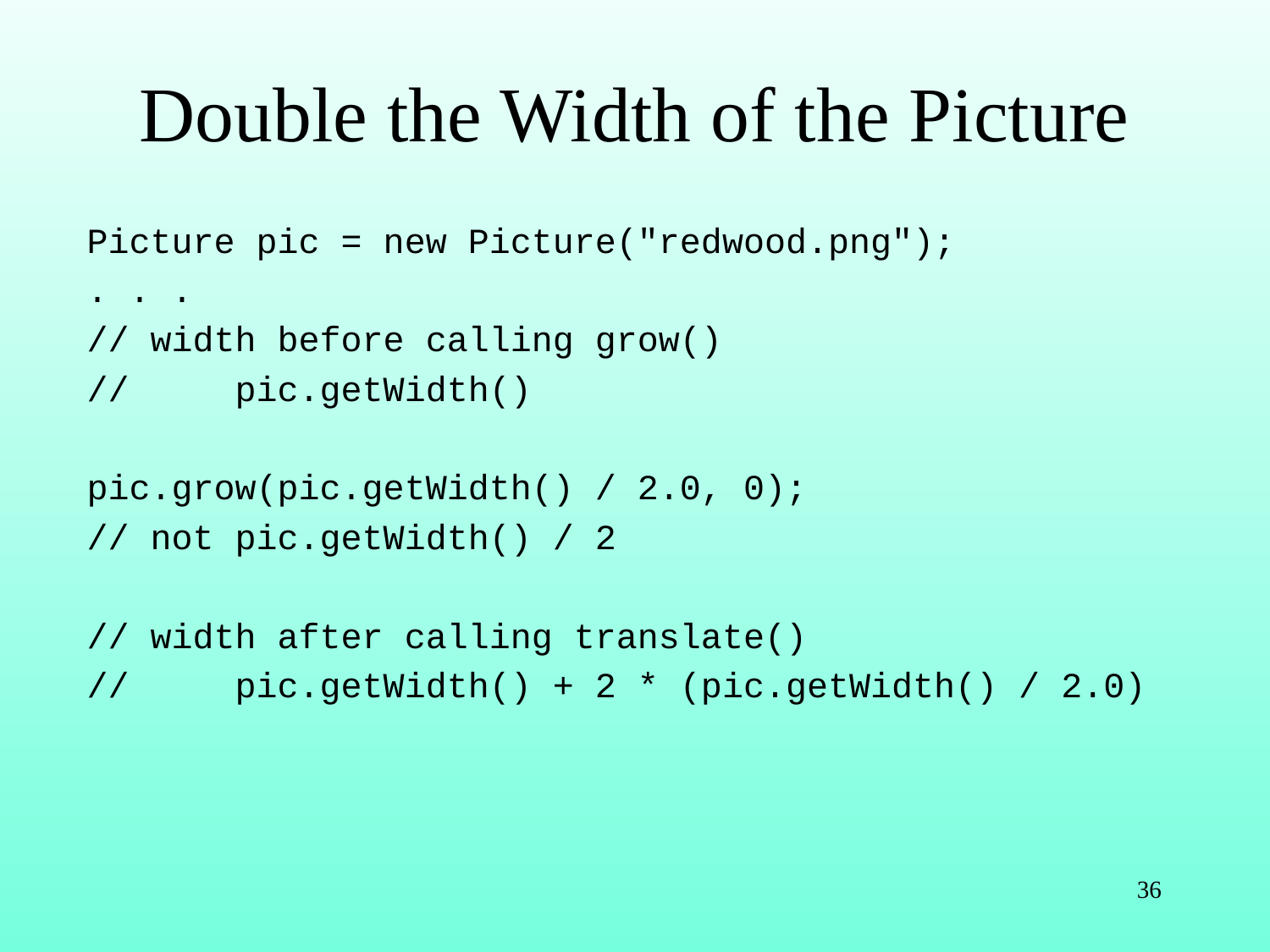

# Double the Width of the Picture
Picture pic = new Picture("redwood.png");
. . .
// width before calling grow()
//     pic.getWidth()

pic.grow(pic.getWidth() / 2.0, 0);
// not pic.getWidth() / 2

// width after calling translate()
//     pic.getWidth() + 2 * (pic.getWidth() / 2.0)

36